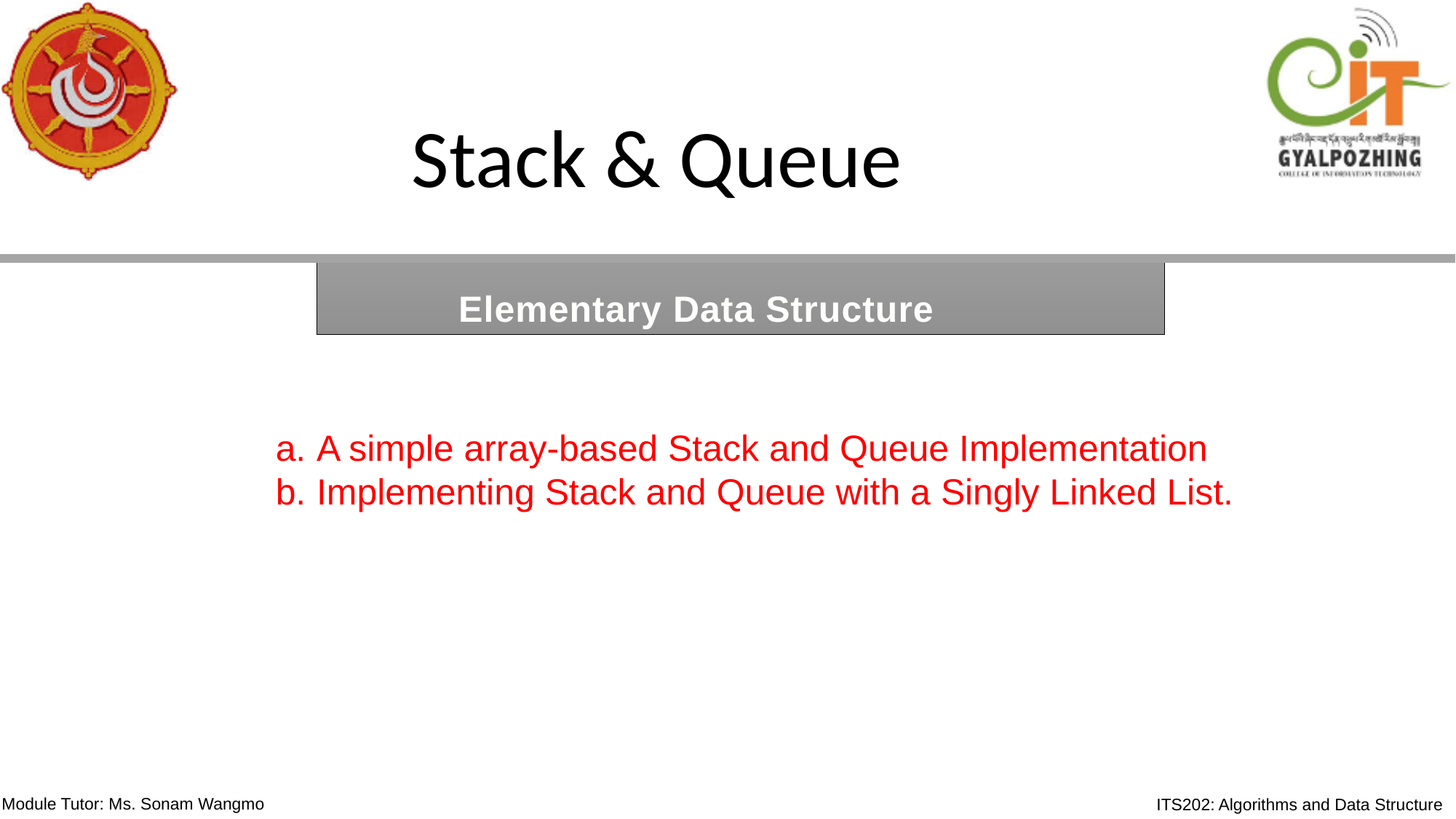

Stack & Queue
	  Elementary Data Structure
A simple array-based Stack and Queue Implementation
Implementing Stack and Queue with a Singly Linked List.